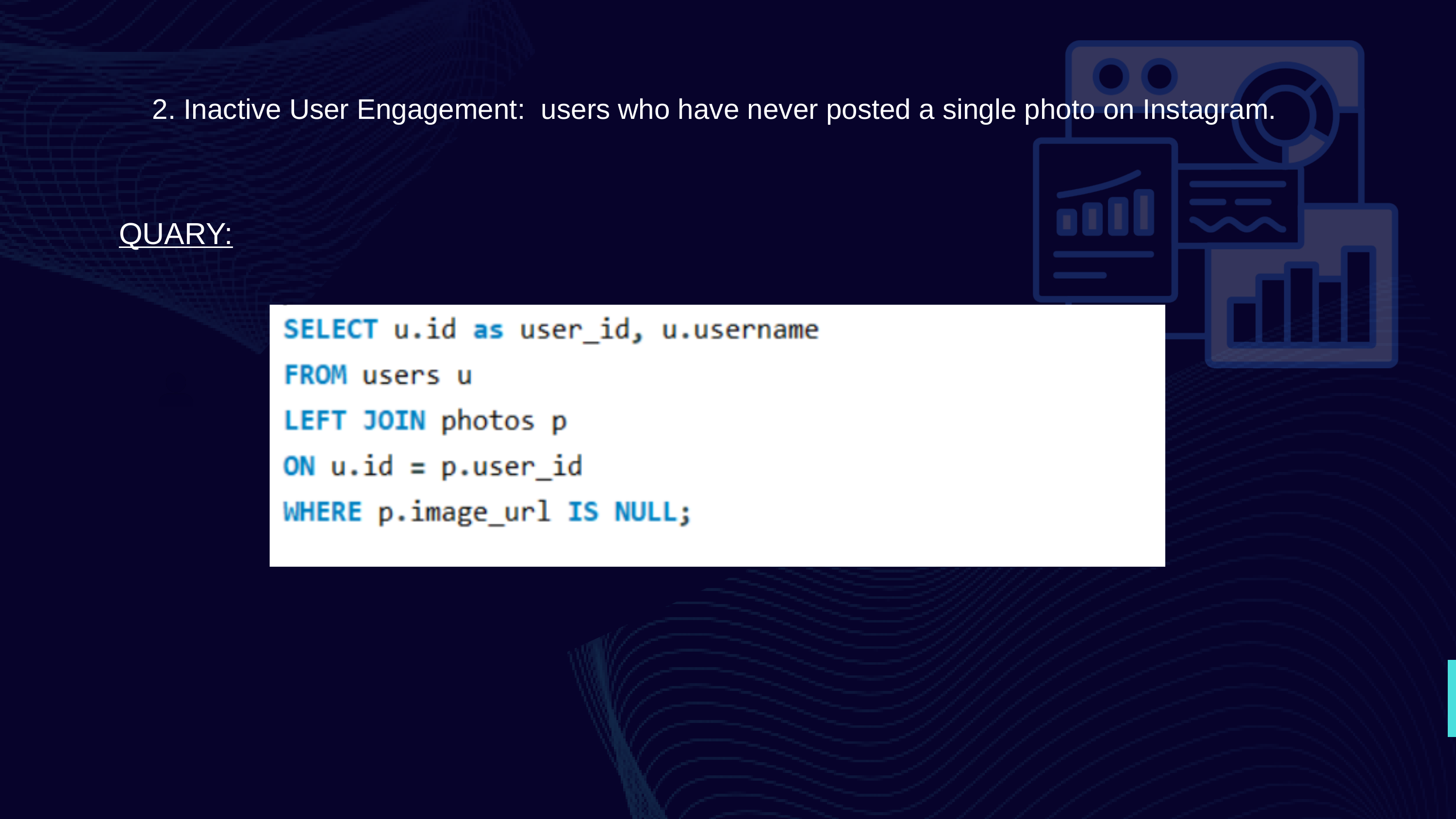

2. Inactive User Engagement:  users who have never posted a single photo on Instagram.

QUARY:

120+